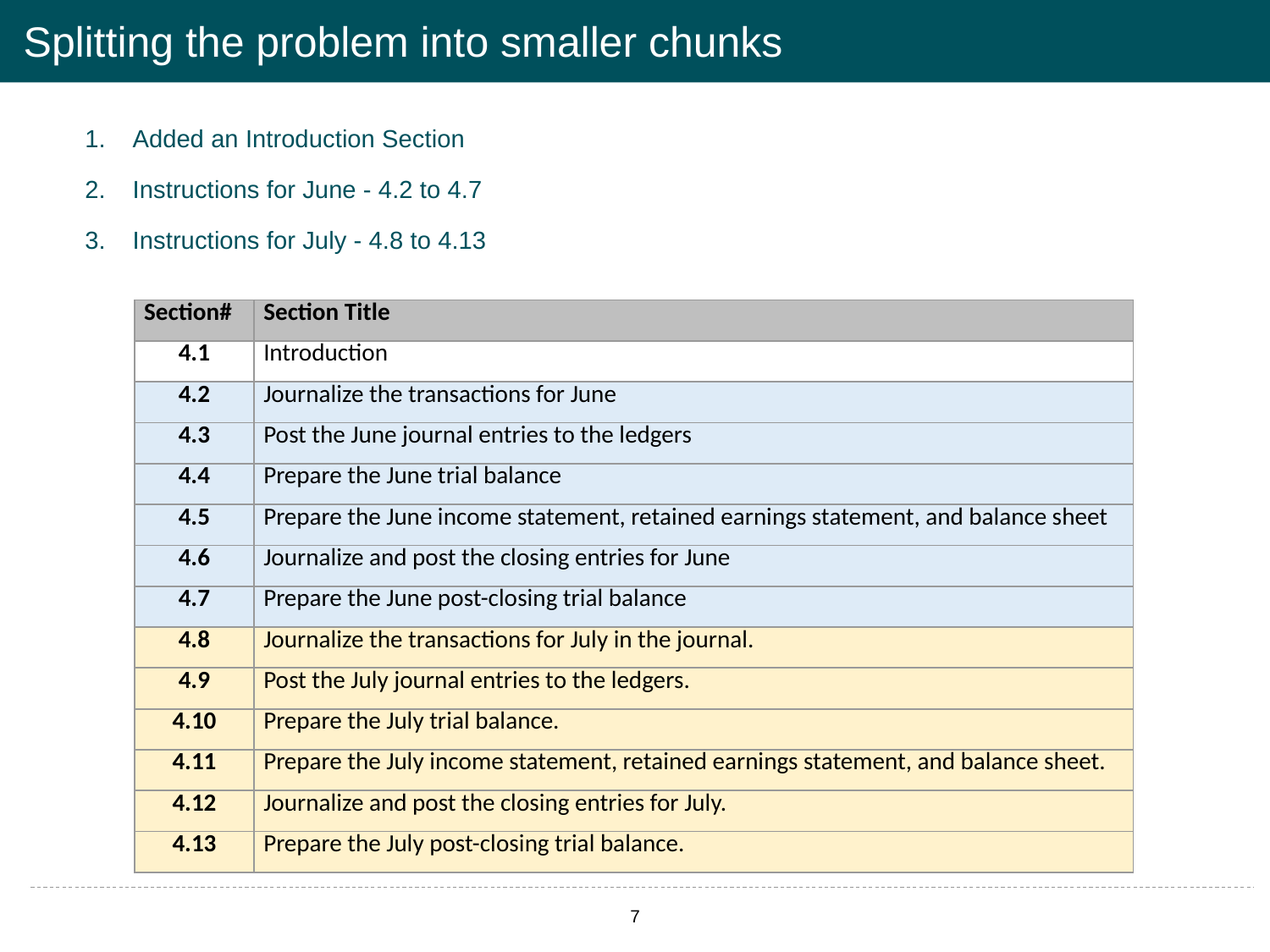

# Splitting the problem into smaller chunks
Added an Introduction Section
Instructions for June - 4.2 to 4.7
Instructions for July - 4.8 to 4.13

| Section# | Section Title |
| --- | --- |
| 4.1 | Introduction |
| 4.2 | Journalize the transactions for June |
| 4.3 | Post the June journal entries to the ledgers |
| 4.4 | Prepare the June trial balance |
| 4.5 | Prepare the June income statement, retained earnings statement, and balance sheet |
| 4.6 | Journalize and post the closing entries for June |
| 4.7 | Prepare the June post-closing trial balance |
| 4.8 | Journalize the transactions for July in the journal. |
| 4.9 | Post the July journal entries to the ledgers. |
| 4.10 | Prepare the July trial balance. |
| 4.11 | Prepare the July income statement, retained earnings statement, and balance sheet. |
| 4.12 | Journalize and post the closing entries for July. |
| 4.13 | Prepare the July post-closing trial balance. |